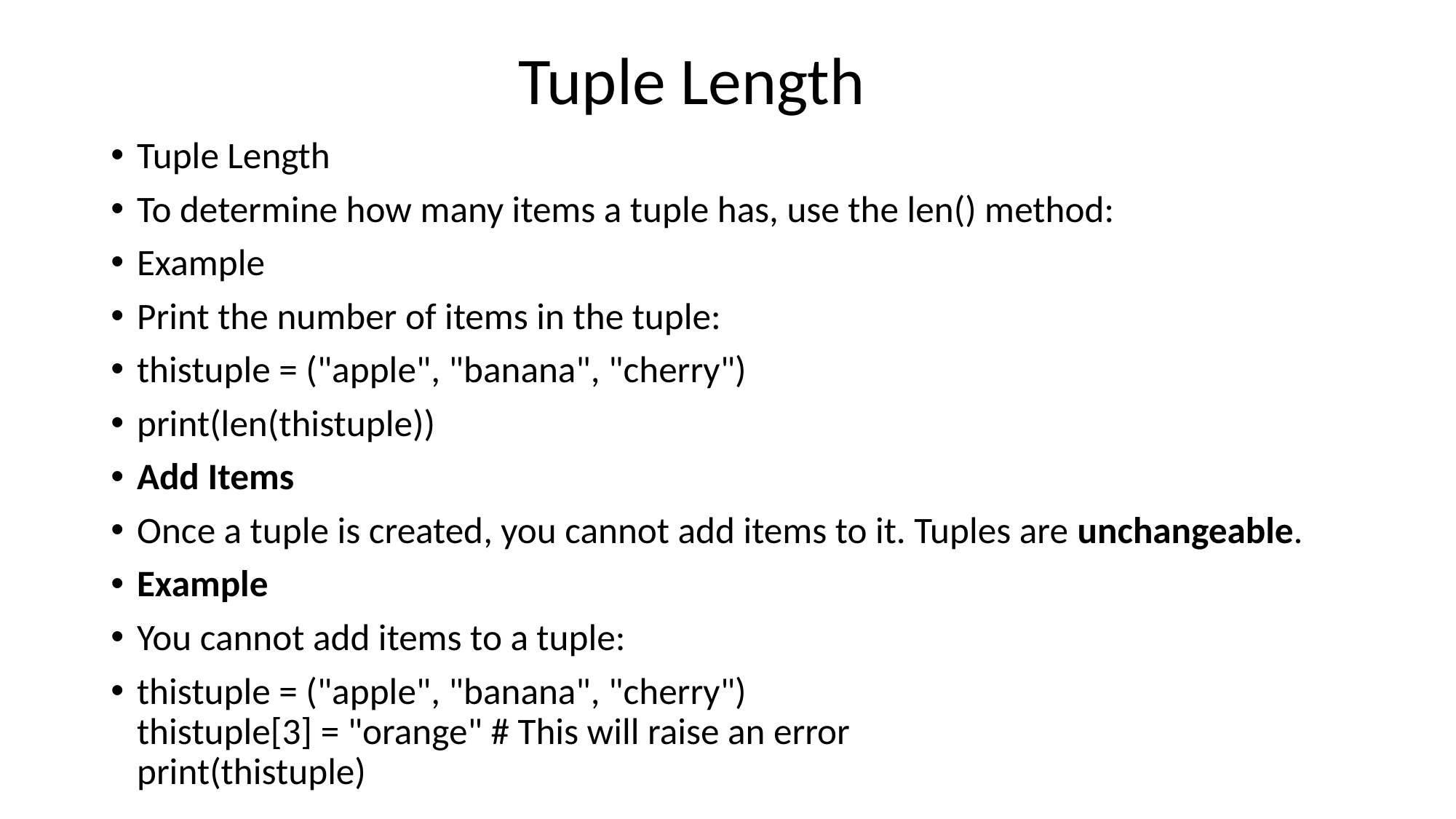

# Tuple Length
Tuple Length
To determine how many items a tuple has, use the len() method:
Example
Print the number of items in the tuple:
thistuple = ("apple", "banana", "cherry")
print(len(thistuple))
Add Items
Once a tuple is created, you cannot add items to it. Tuples are unchangeable.
Example
You cannot add items to a tuple:
thistuple = ("apple", "banana", "cherry")
thistuple[3] = "orange" # This will raise an error
print(thistuple)